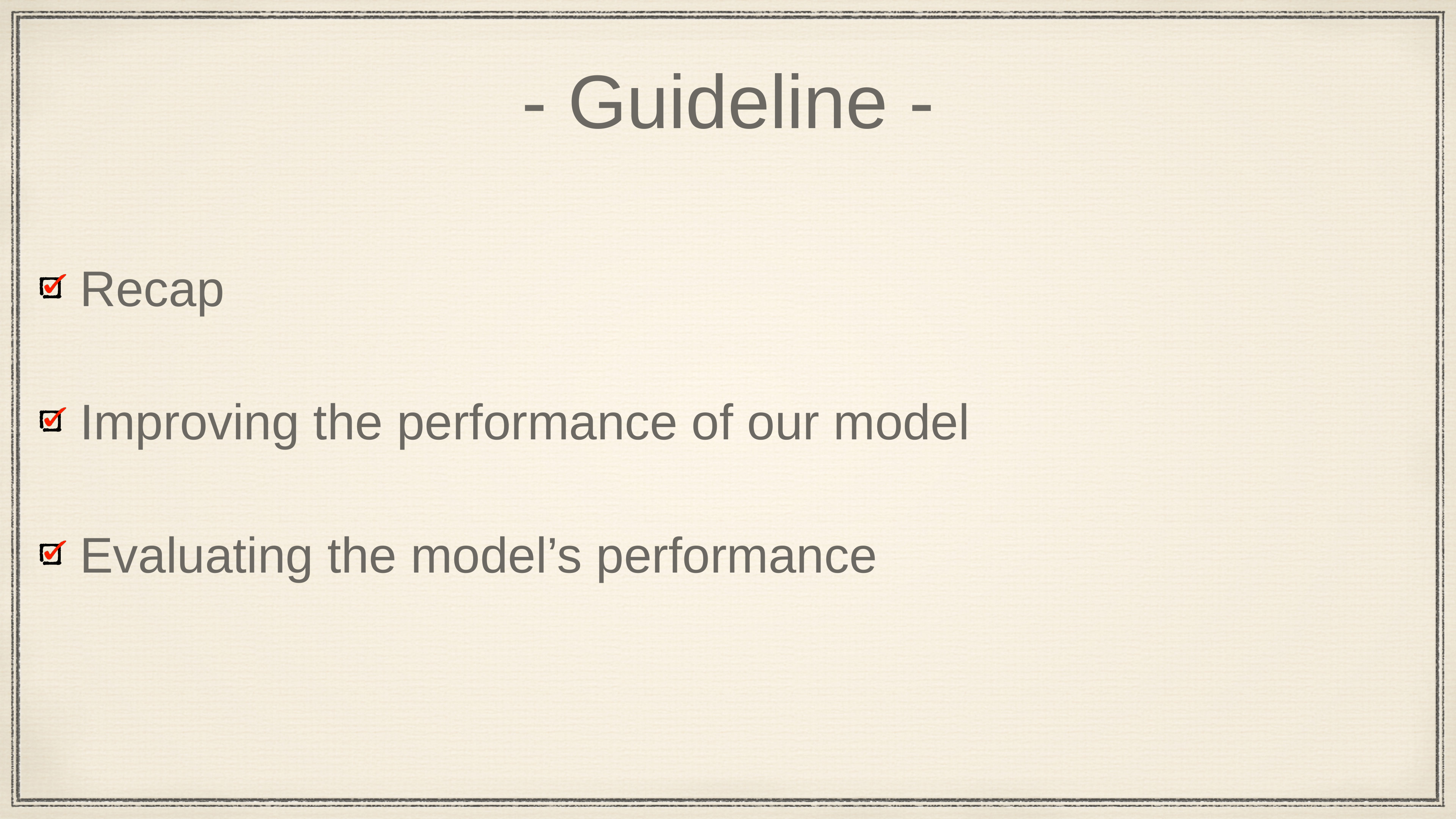

# - Guideline -
Recap
Improving the performance of our model
Evaluating the model’s performance